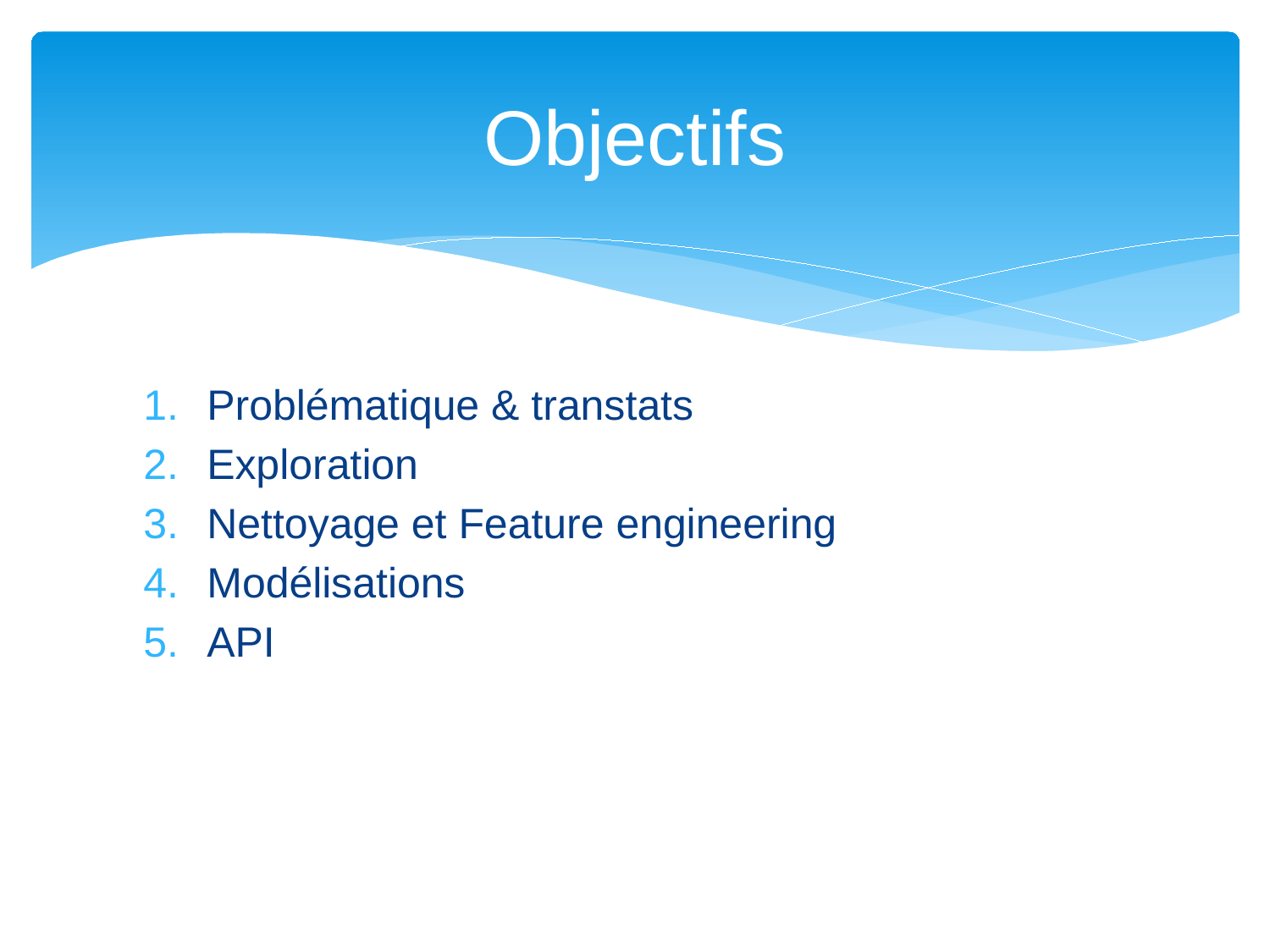

# Objectifs
Problématique & transtats
Exploration
Nettoyage et Feature engineering
Modélisations
API